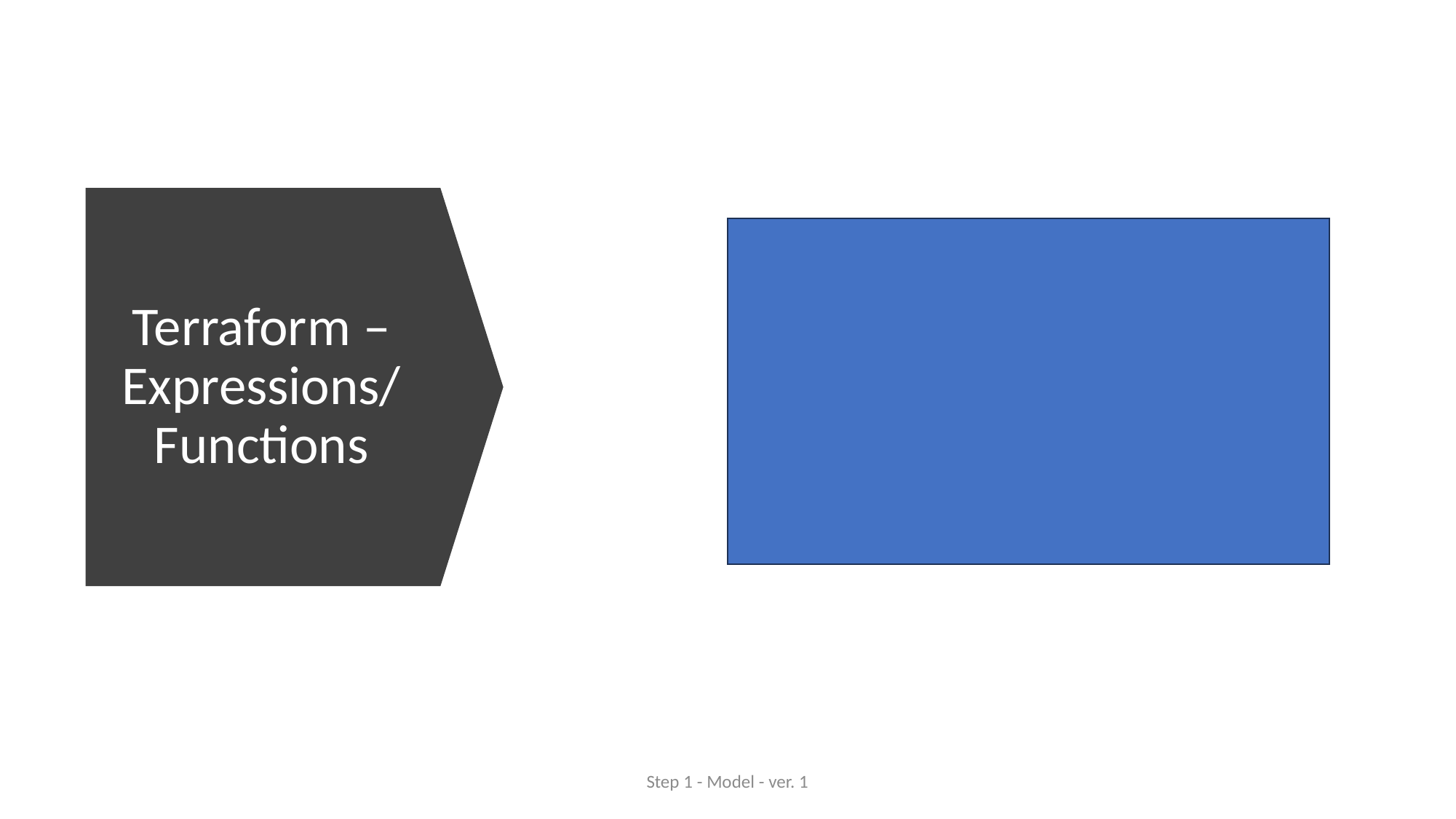

# Terraform – Expressions/Functions
Step 1 - Model - ver. 1